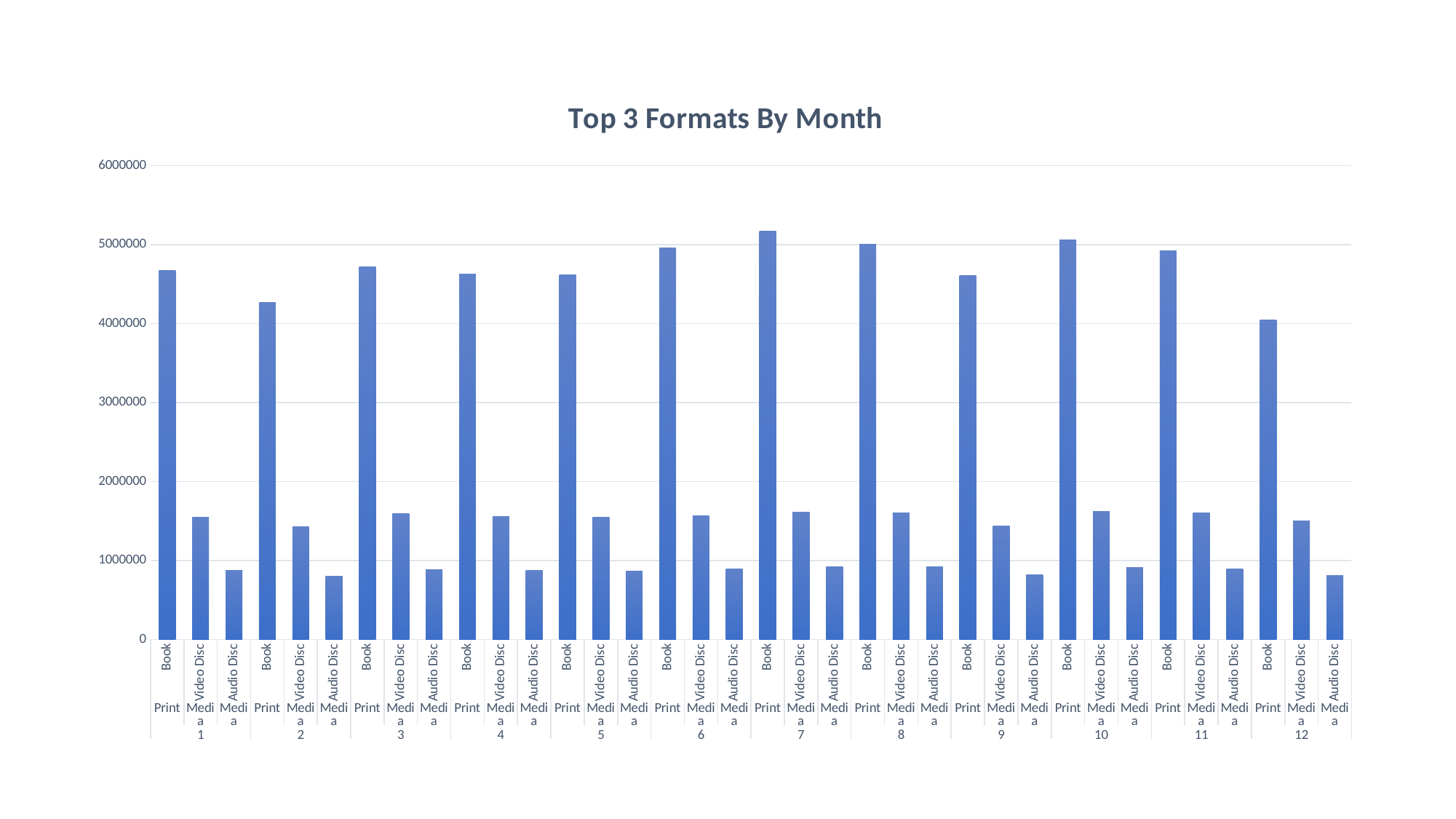

### Chart: Top 3 Formats By Month

| Category |  |
|---|---|
| Book | 4676887.0 |
| Video Disc | 1552068.0 |
| Audio Disc | 872725.0 |
| Book | 4269206.0 |
| Video Disc | 1426952.0 |
| Audio Disc | 803228.0 |
| Book | 4720200.0 |
| Video Disc | 1591265.0 |
| Audio Disc | 880590.0 |
| Book | 4626531.0 |
| Video Disc | 1560110.0 |
| Audio Disc | 871158.0 |
| Book | 4614597.0 |
| Video Disc | 1548617.0 |
| Audio Disc | 865492.0 |
| Book | 4955334.0 |
| Video Disc | 1567932.0 |
| Audio Disc | 894018.0 |
| Book | 5166994.0 |
| Video Disc | 1614720.0 |
| Audio Disc | 917666.0 |
| Book | 5003777.0 |
| Video Disc | 1599315.0 |
| Audio Disc | 916758.0 |
| Book | 4605475.0 |
| Video Disc | 1441346.0 |
| Audio Disc | 822788.0 |
| Book | 5060531.0 |
| Video Disc | 1620395.0 |
| Audio Disc | 911803.0 |
| Book | 4920550.0 |
| Video Disc | 1599143.0 |
| Audio Disc | 890822.0 |
| Book | 4049572.0 |
| Video Disc | 1504510.0 |
| Audio Disc | 807386.0 |